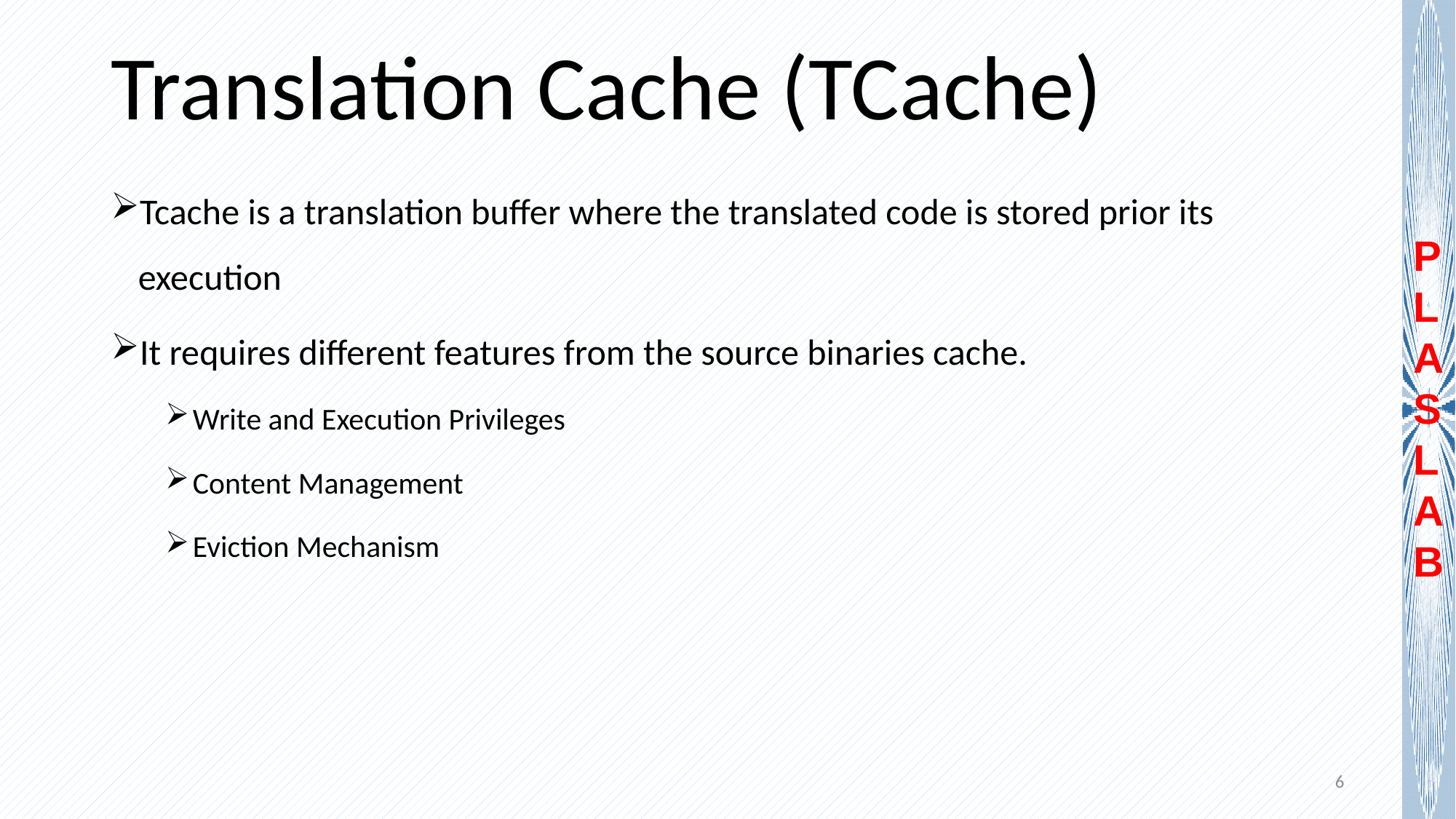

# Translation Cache (TCache)
Tcache is a translation buffer where the translated code is stored prior its execution
It requires different features from the source binaries cache.
Write and Execution Privileges
Content Management
Eviction Mechanism
6